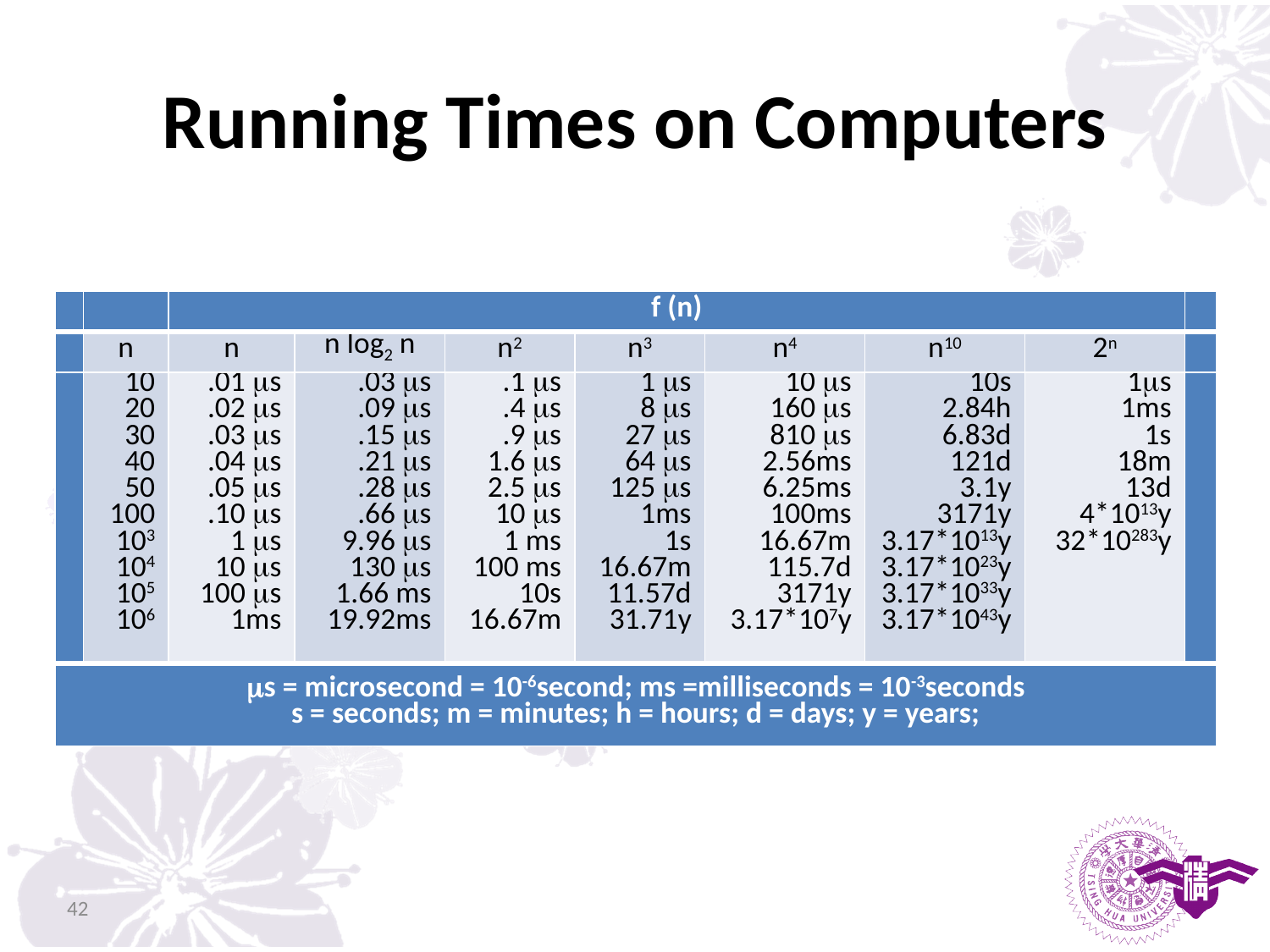

# Running Times on Computers
|  |  | f (n) |  |  |  |  |  |  |  |
| --- | --- | --- | --- | --- | --- | --- | --- | --- | --- |
|  | n | n | n log2 n | n2 | n3 | n4 | n10 | 2n |  |
|  | 10 20 30 40 50 100 103 104 105 106 | .01 μs .02 μs .03 μs .04 μs .05 μs .10 μs 1 μs 10 μs 100 μs 1ms | .03 μs .09 μs .15 μs .21 μs .28 μs .66 μs 9.96 μs 130 μs 1.66 ms 19.92ms | .1 μs .4 μs .9 μs 1.6 μs 2.5 μs 10 μs 1 ms 100 ms 10s 16.67m | 1 μs 8 μs 27 μs 64 μs 125 μs 1ms 1s 16.67m 11.57d 31.71y | 10 μs 160 μs 810 μs 2.56ms 6.25ms 100ms 16.67m 115.7d 3171y 3.17\*107y | 10s 2.84h 6.83d 121d 3.1y 3171y 3.17\*1013y 3.17\*1023y 3.17\*1033y 3.17\*1043y | 1μs 1ms 1s 18m 13d 4\*1013y 32\*10283y |  |
| μs = microsecond = 10-6second; ms =milliseconds = 10-3seconds s = seconds; m = minutes; h = hours; d = days; y = years; |  |  |  |  |  |  |  |  |  |
42